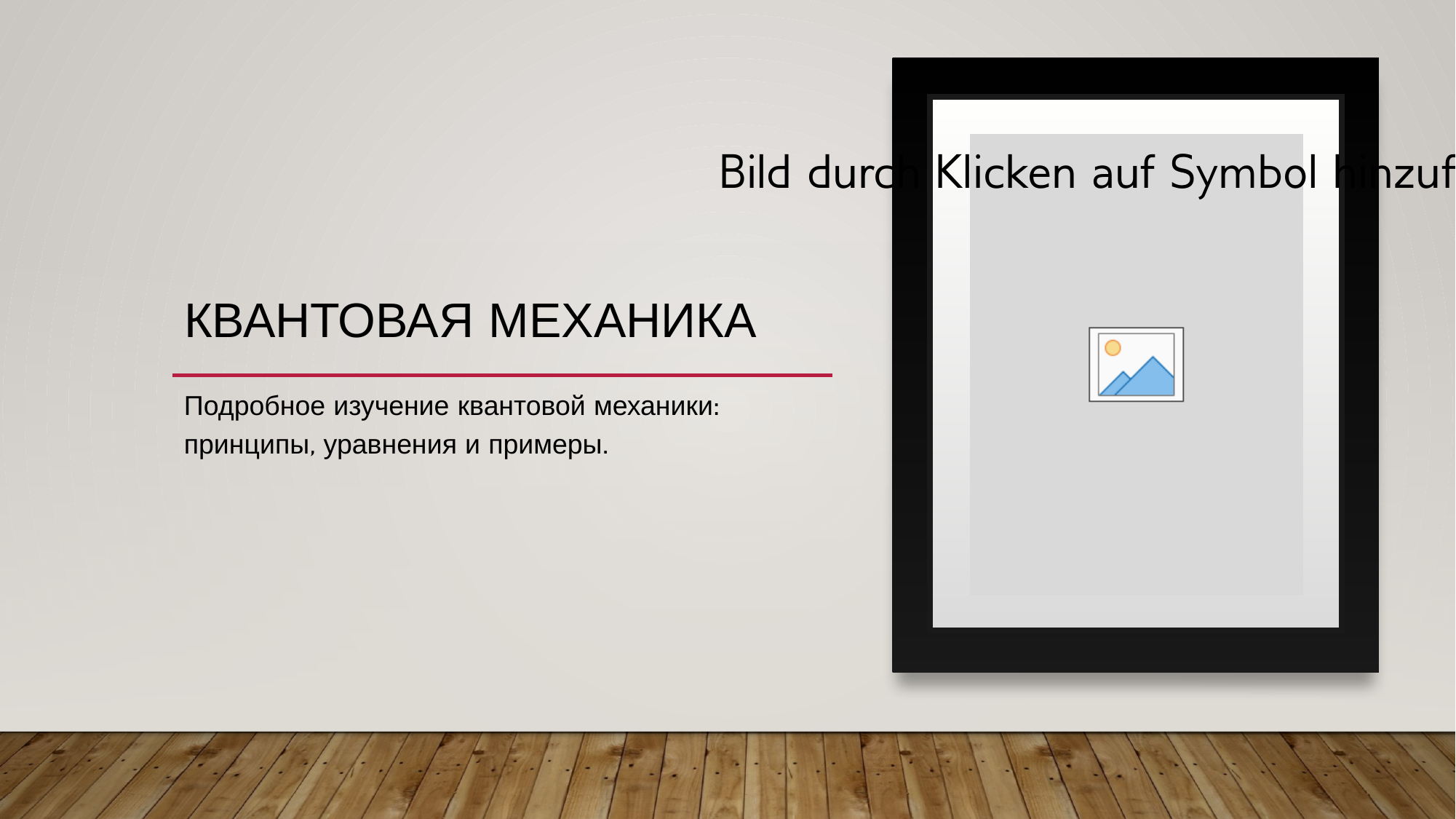

# Квантовая механика
Подробное изучение квантовой механики: принципы, уравнения и примеры.